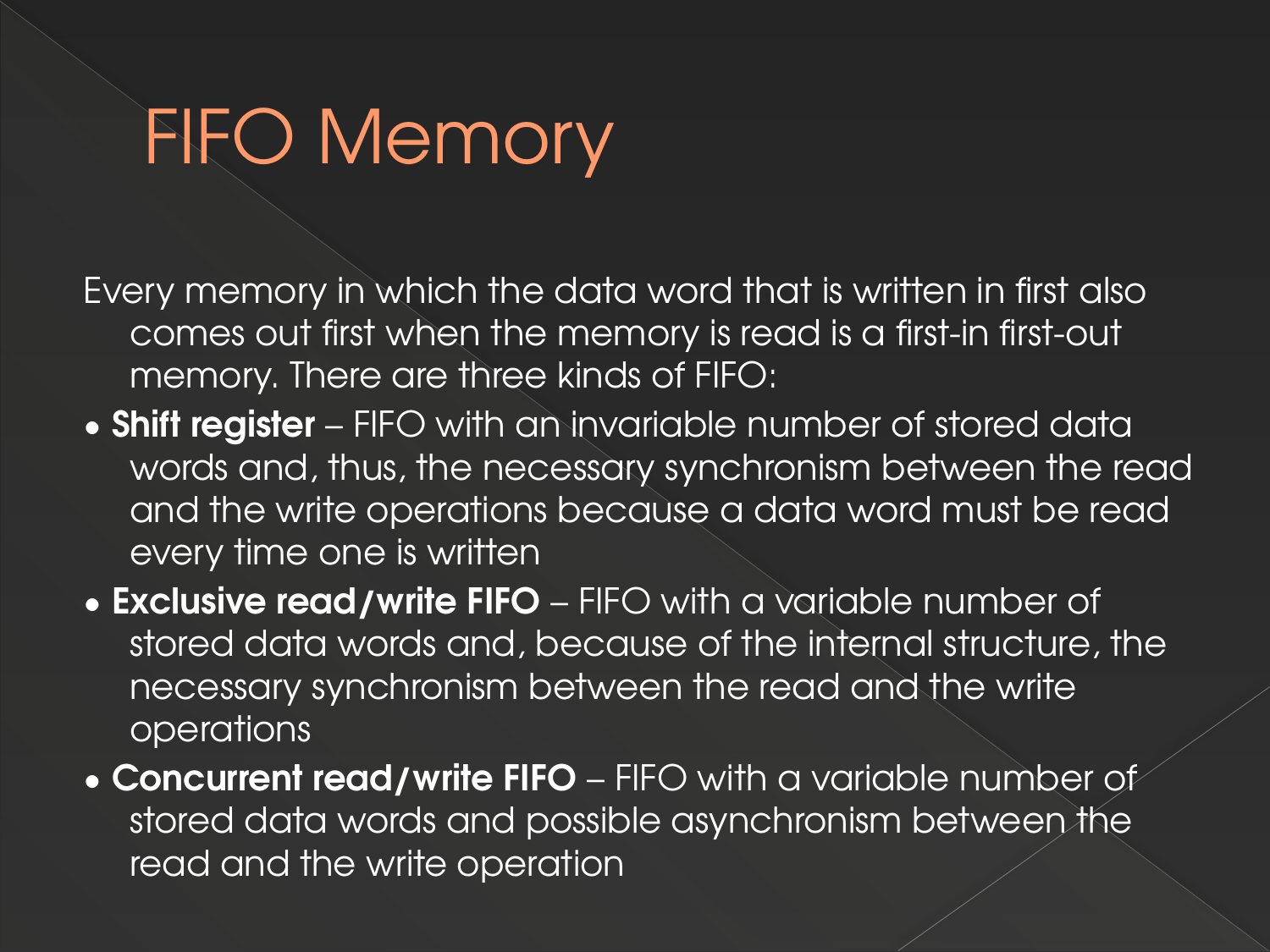

# FIFO Memory
Every memory in which the data word that is written in first also comes out first when the memory is read is a first-in first-out memory. There are three kinds of FIFO:
• Shift register – FIFO with an invariable number of stored data words and, thus, the necessary synchronism between the read and the write operations because a data word must be read every time one is written
• Exclusive read/write FIFO – FIFO with a variable number of stored data words and, because of the internal structure, the necessary synchronism between the read and the write operations
• Concurrent read/write FIFO – FIFO with a variable number of stored data words and possible asynchronism between the read and the write operation